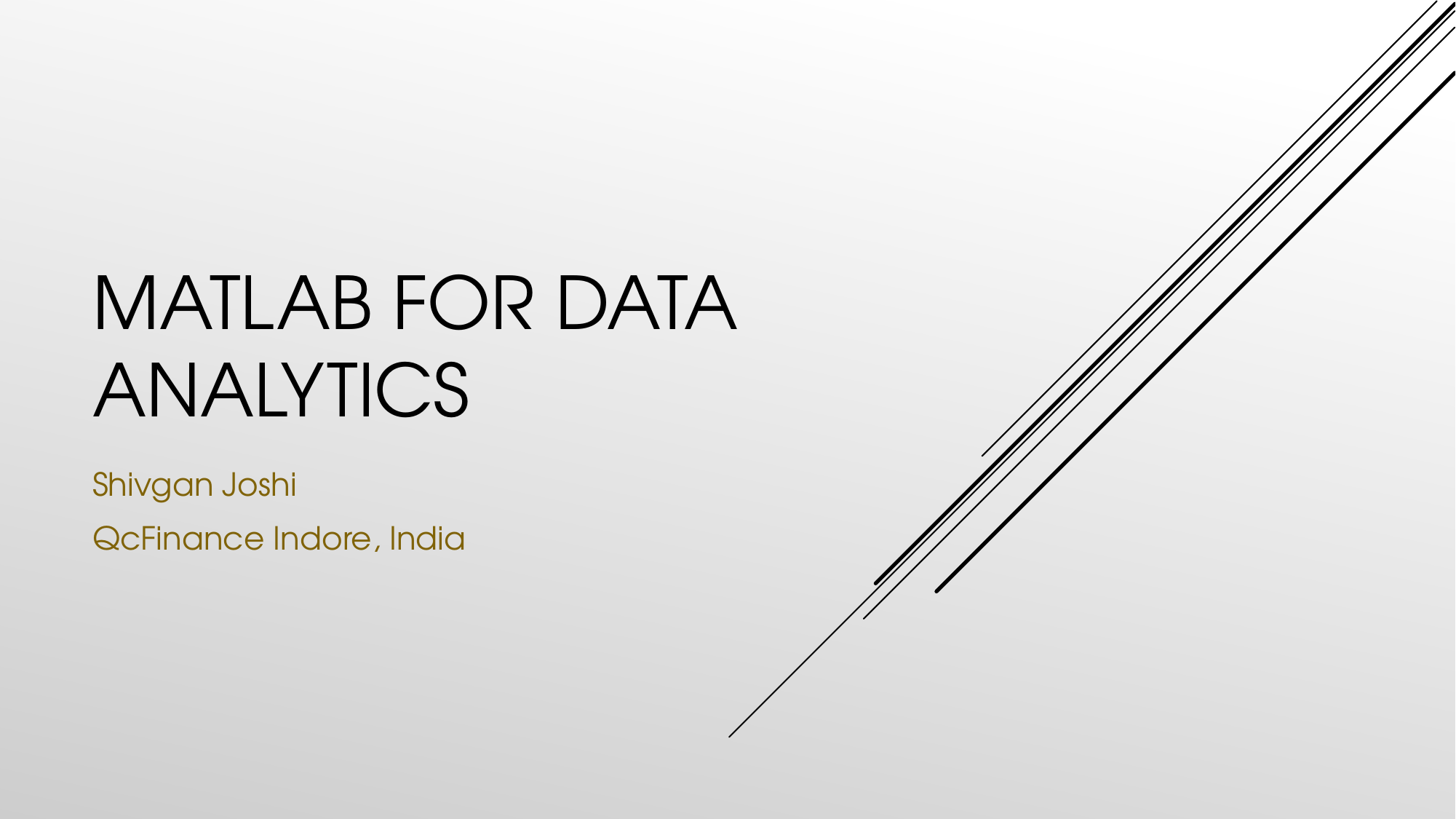

# MATLAB for Data Analytics
Shivgan Joshi
QcFinance Indore, India